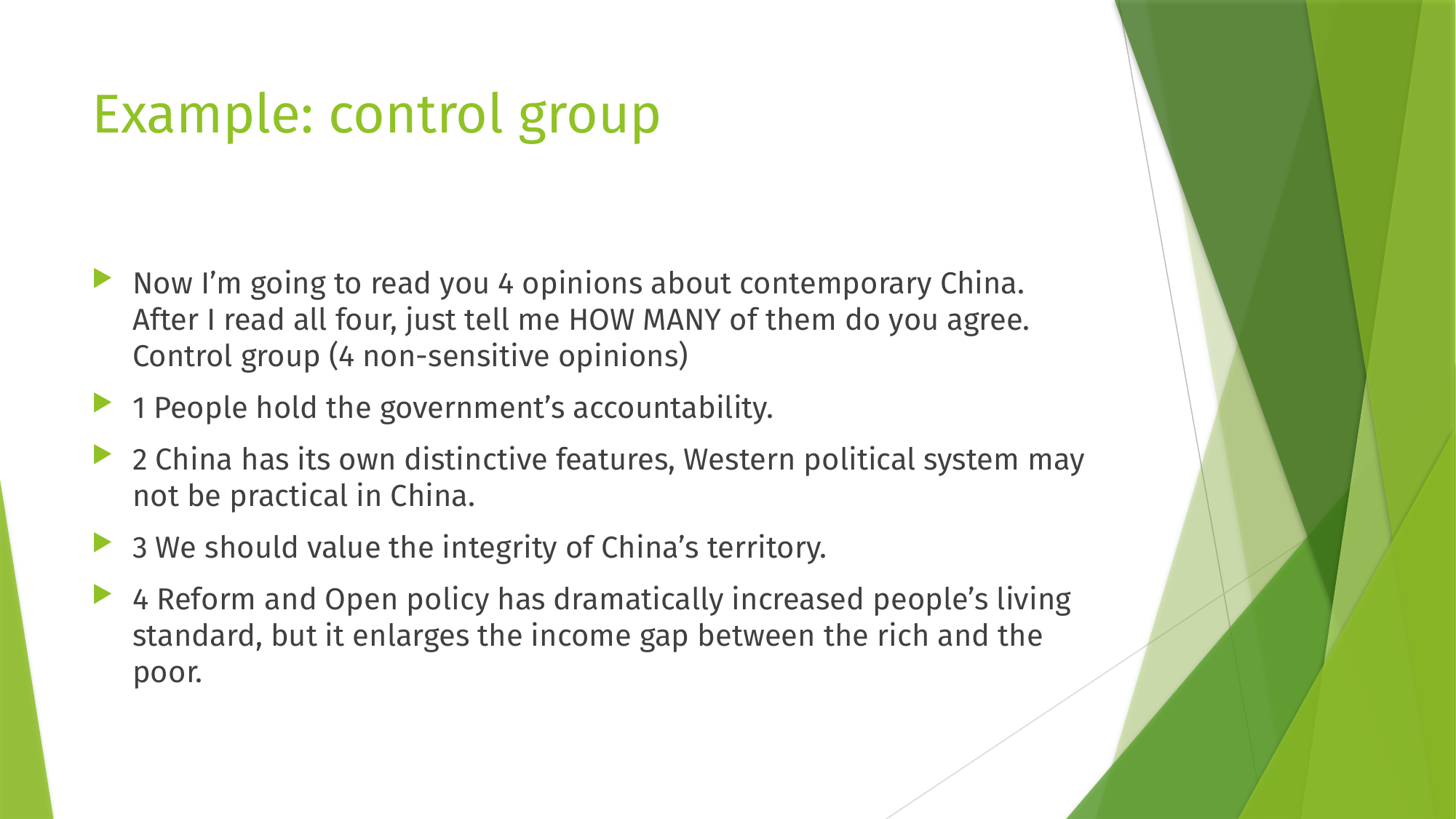

# Example: control group
Now I’m going to read you 4 opinions about contemporary China. After I read all four, just tell me HOW MANY of them do you agree.  Control group (4 non-sensitive opinions)
1 People hold the government’s accountability.
2 China has its own distinctive features, Western political system may not be practical in China.
3 We should value the integrity of China’s territory.
4 Reform and Open policy has dramatically increased people’s living standard, but it enlarges the income gap between the rich and the poor.